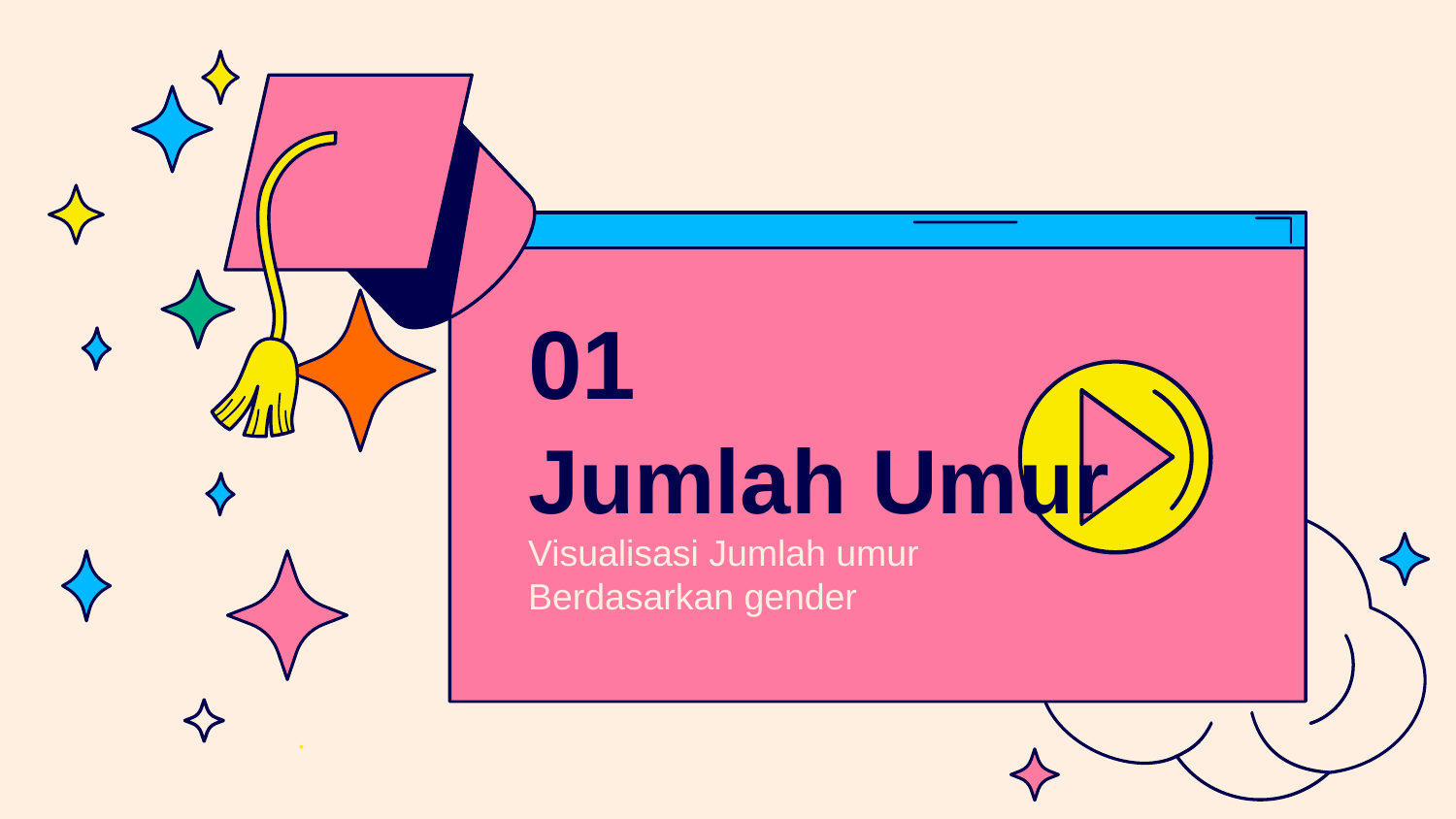

01
# Jumlah Umur
Visualisasi Jumlah umur Berdasarkan gender